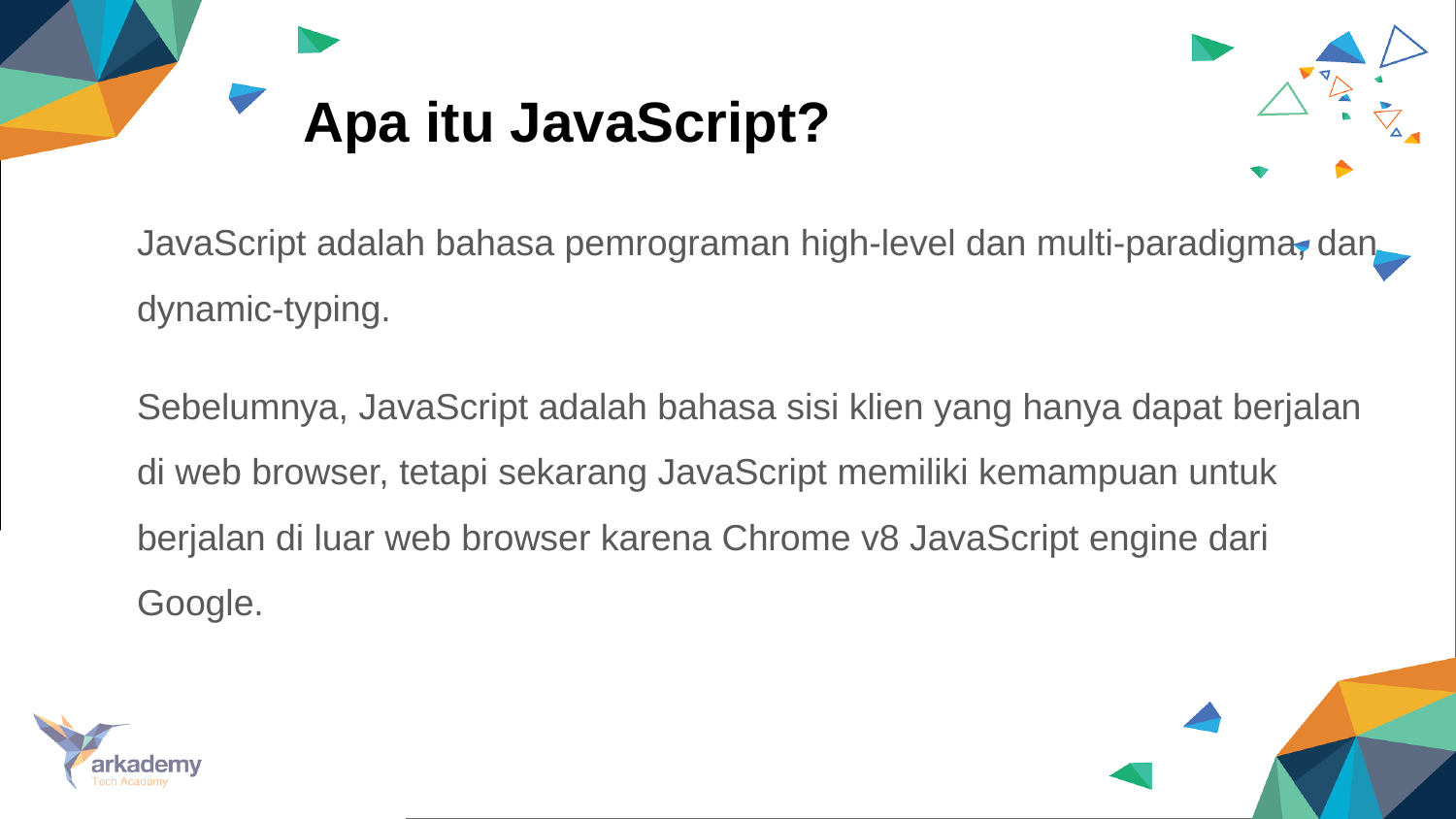

# Apa itu JavaScript?
JavaScript adalah bahasa pemrograman high-level dan multi-paradigma, dan dynamic-typing.
Sebelumnya, JavaScript adalah bahasa sisi klien yang hanya dapat berjalan di web browser, tetapi sekarang JavaScript memiliki kemampuan untuk berjalan di luar web browser karena Chrome v8 JavaScript engine dari Google.